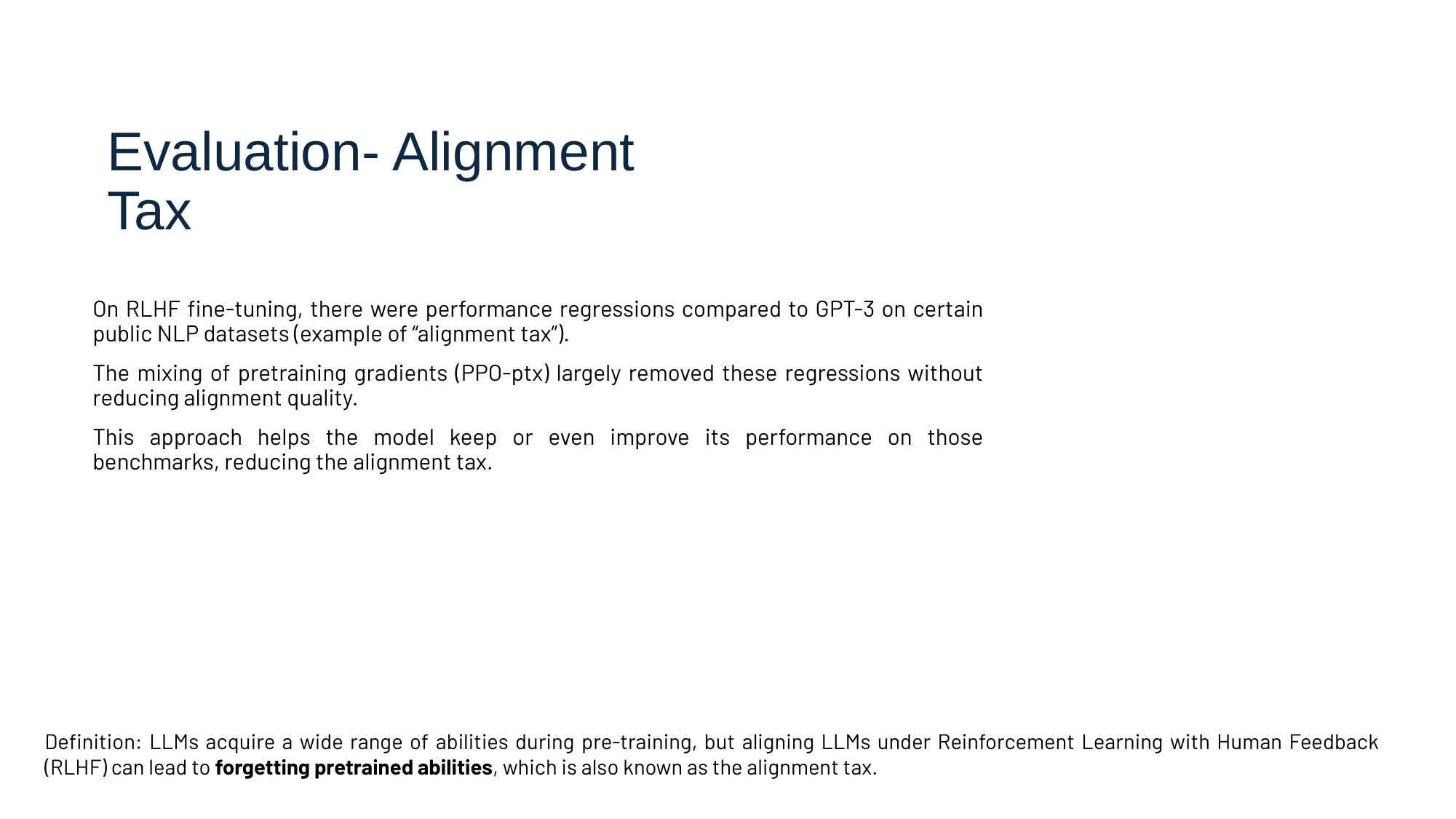

# Evaluation- Alignment Tax
On RLHF fine-tuning, there were performance regressions compared to GPT-3 on certain public NLP datasets (example of “alignment tax”).
The mixing of pretraining gradients (PPO-ptx) largely removed these regressions without reducing alignment quality.
This approach helps the model keep or even improve its performance on those benchmarks, reducing the alignment tax.

Definition: LLMs acquire a wide range of abilities during pre-training, but aligning LLMs under Reinforcement Learning with Human Feedback (RLHF) can lead to forgetting pretrained abilities, which is also known as the alignment tax.